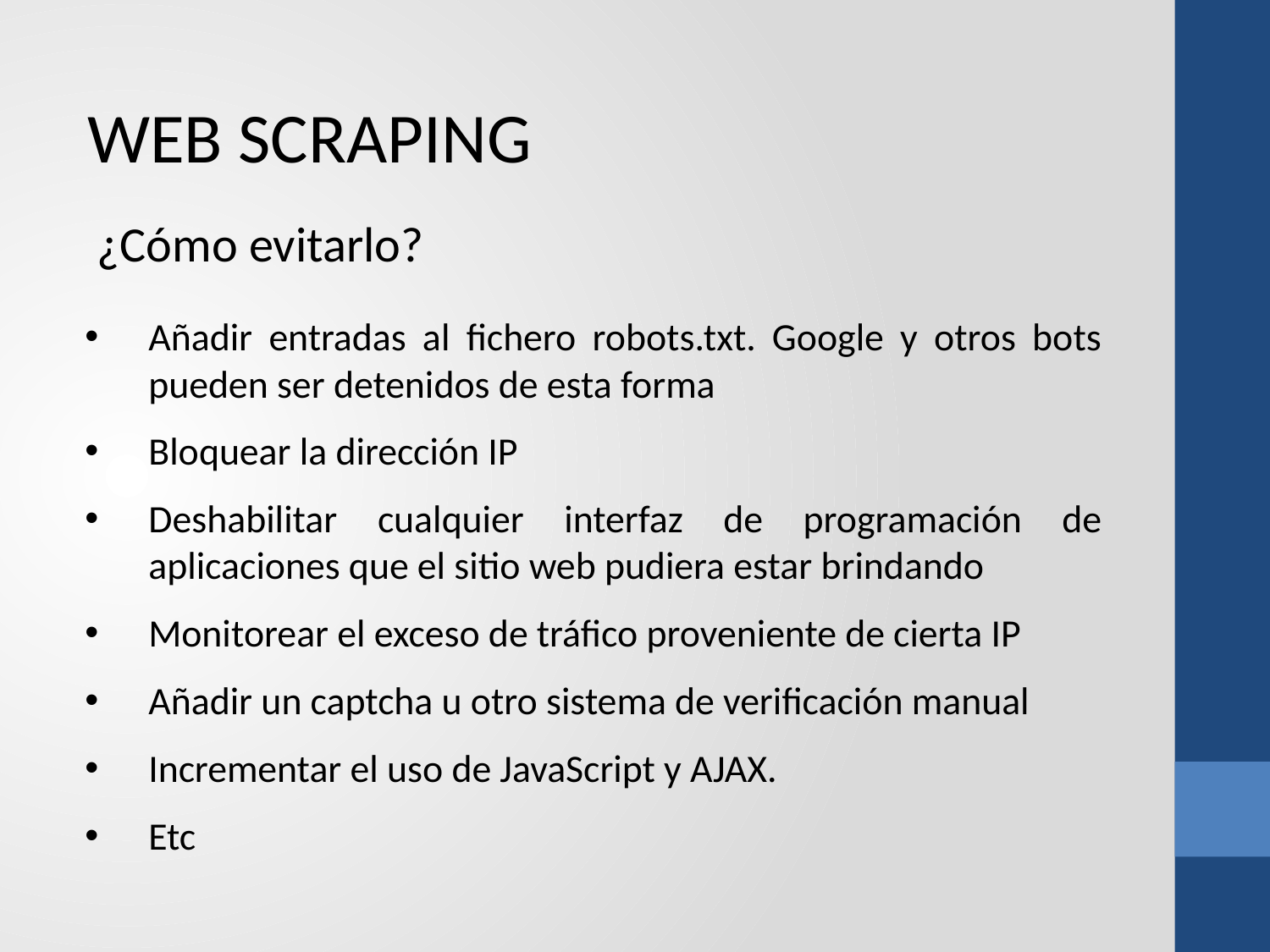

WEB SCRAPING
¿Cómo evitarlo?
Añadir entradas al fichero robots.txt. Google y otros bots pueden ser detenidos de esta forma

Bloquear la dirección IP

Deshabilitar cualquier interfaz de programación de aplicaciones que el sitio web pudiera estar brindando

Monitorear el exceso de tráfico proveniente de cierta IP

Añadir un captcha u otro sistema de verificación manual

Incrementar el uso de JavaScript y AJAX.

Etc